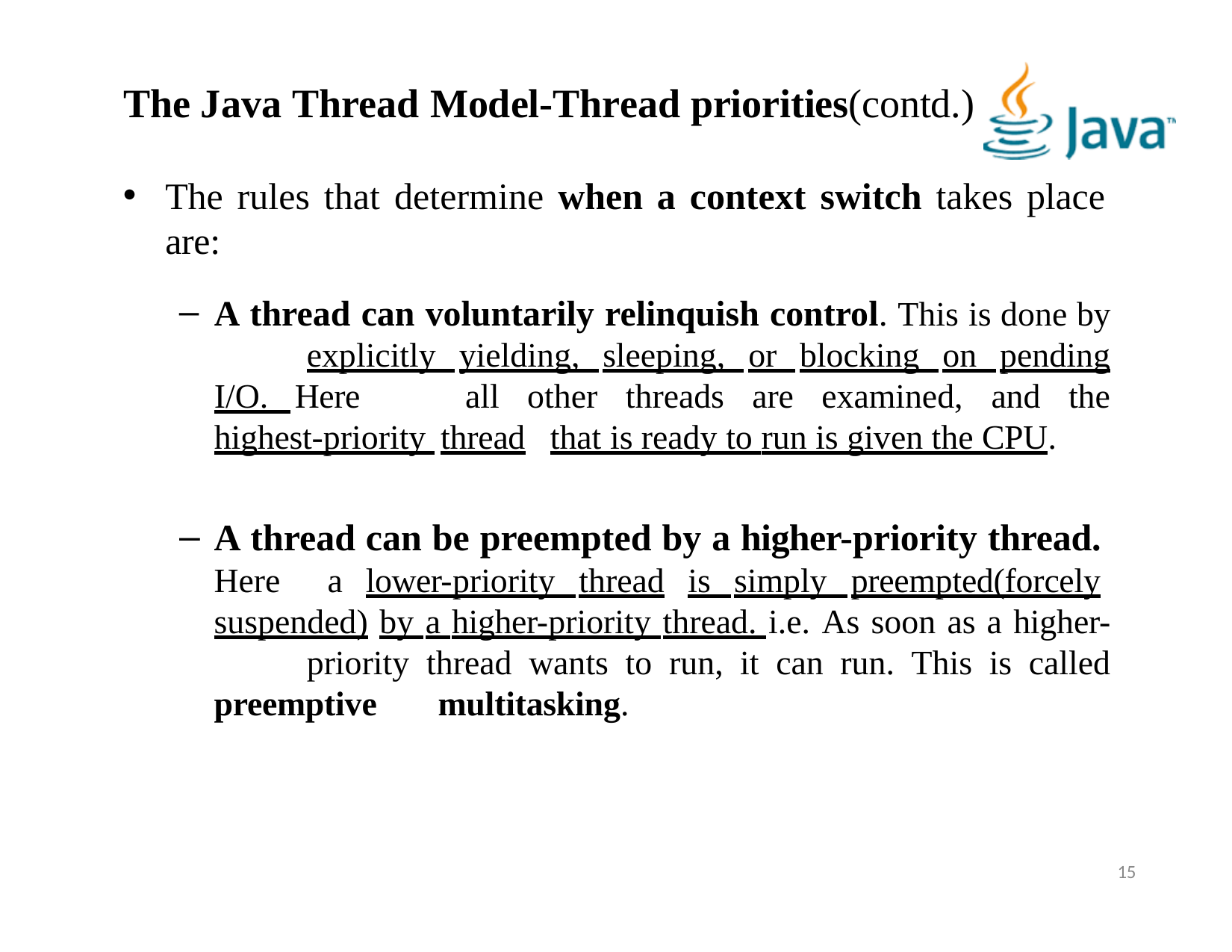

# The Java Thread Model-Thread priorities(contd.)
The rules that determine when a context switch takes place are:
A thread can voluntarily relinquish control. This is done by 	explicitly yielding, sleeping, or blocking on pending I/O. Here 	all other threads are examined, and the highest-priority thread 	that is ready to run is given the CPU.

A thread can be preempted by a higher-priority thread. 	Here   a  lower-priority  thread  is  simply  preempted(forcely 	suspended) by a higher-priority thread. i.e. As soon as a higher- 	priority thread wants to run, it can run. This is called preemptive 	multitasking.
15